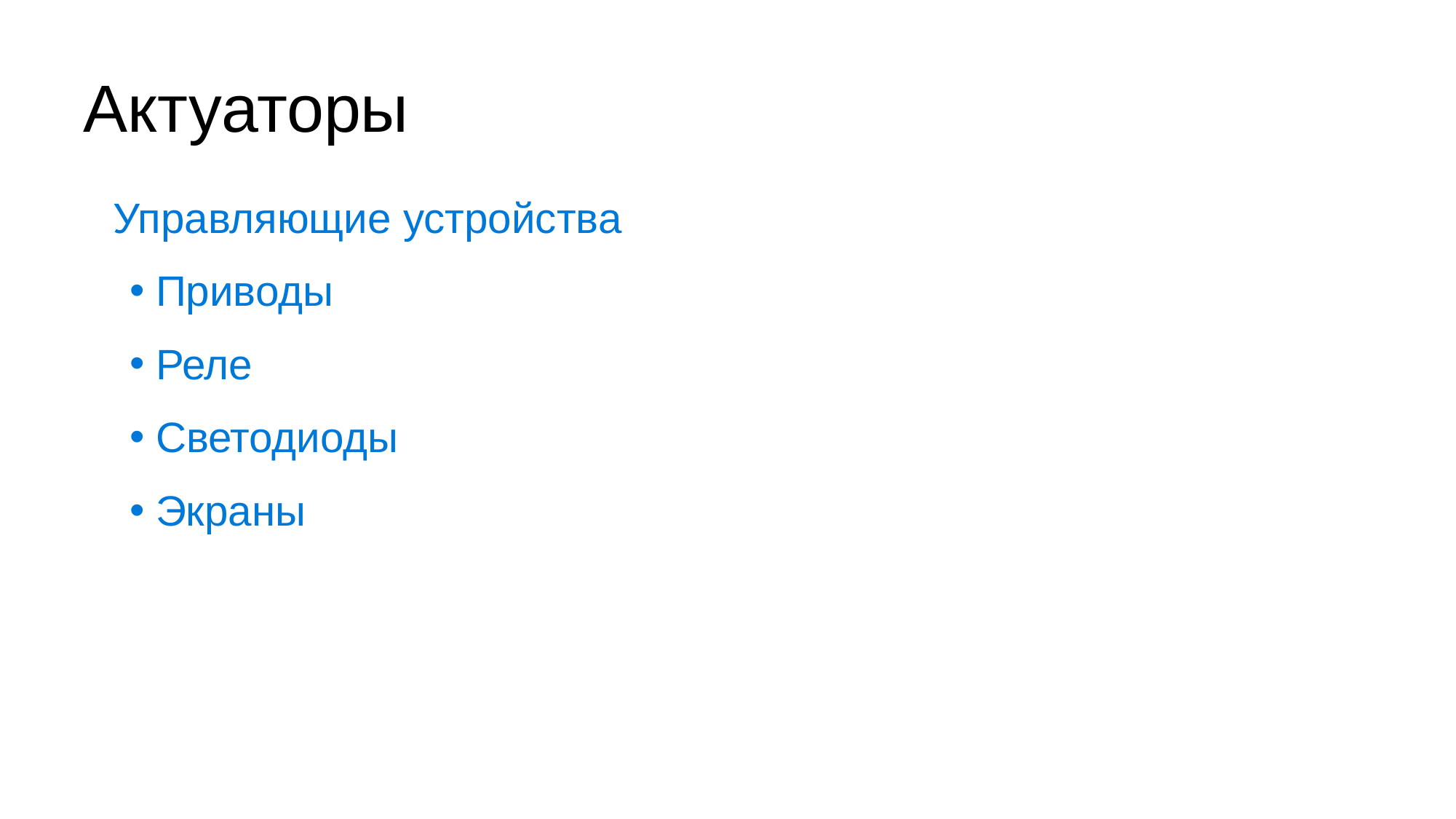

# Актуаторы

 Управляющие устройства
Приводы
Реле
Светодиоды
Экраны